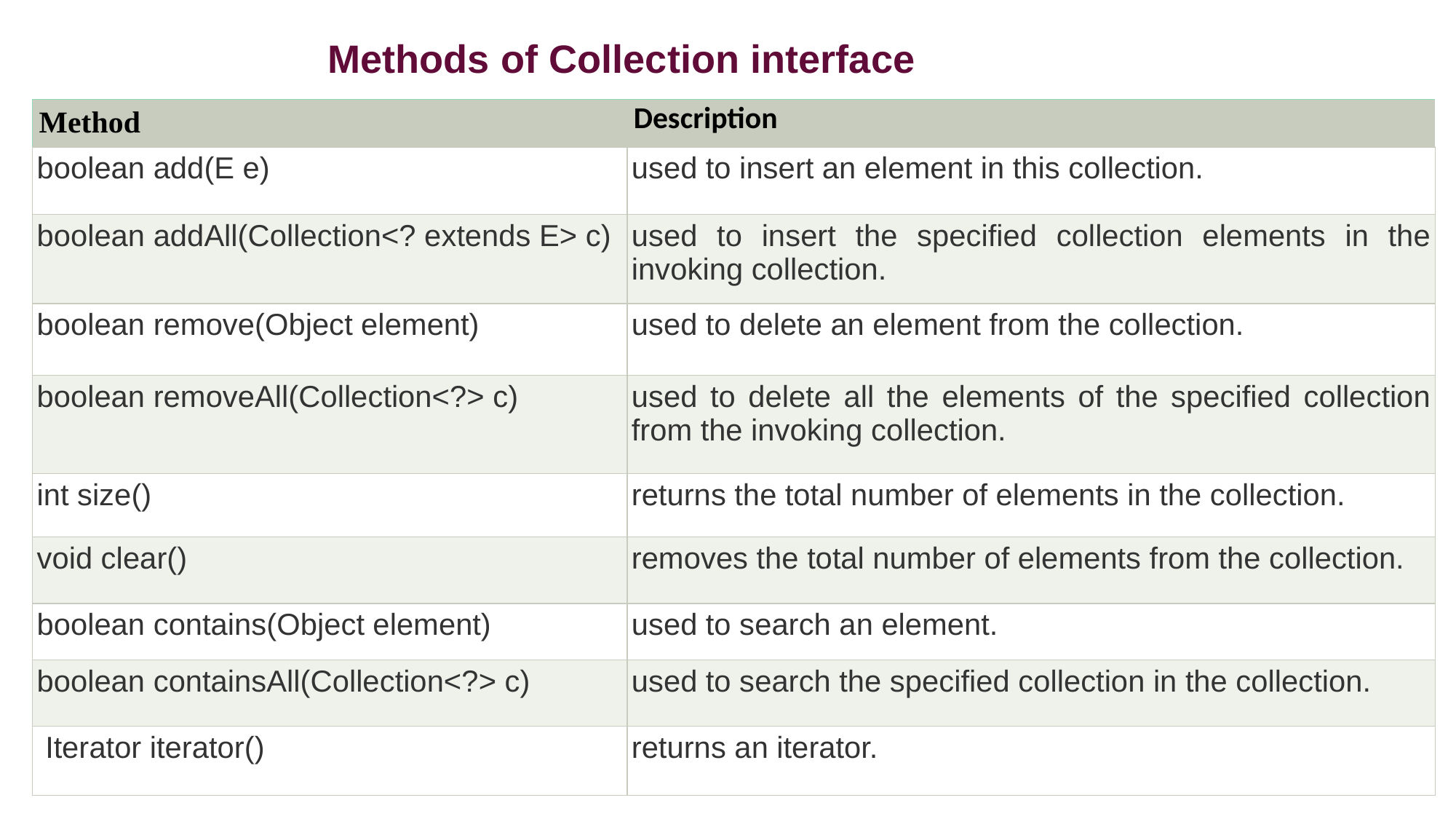

Methods of Collection interface
| Method | Description |
| --- | --- |
| boolean add(E e) | used to insert an element in this collection. |
| boolean addAll(Collection<? extends E> c) | used to insert the specified collection elements in the invoking collection. |
| boolean remove(Object element) | used to delete an element from the collection. |
| boolean removeAll(Collection<?> c) | used to delete all the elements of the specified collection from the invoking collection. |
| int size() | returns the total number of elements in the collection. |
| void clear() | removes the total number of elements from the collection. |
| boolean contains(Object element) | used to search an element. |
| boolean containsAll(Collection<?> c) | used to search the specified collection in the collection. |
| Iterator iterator() | returns an iterator. |